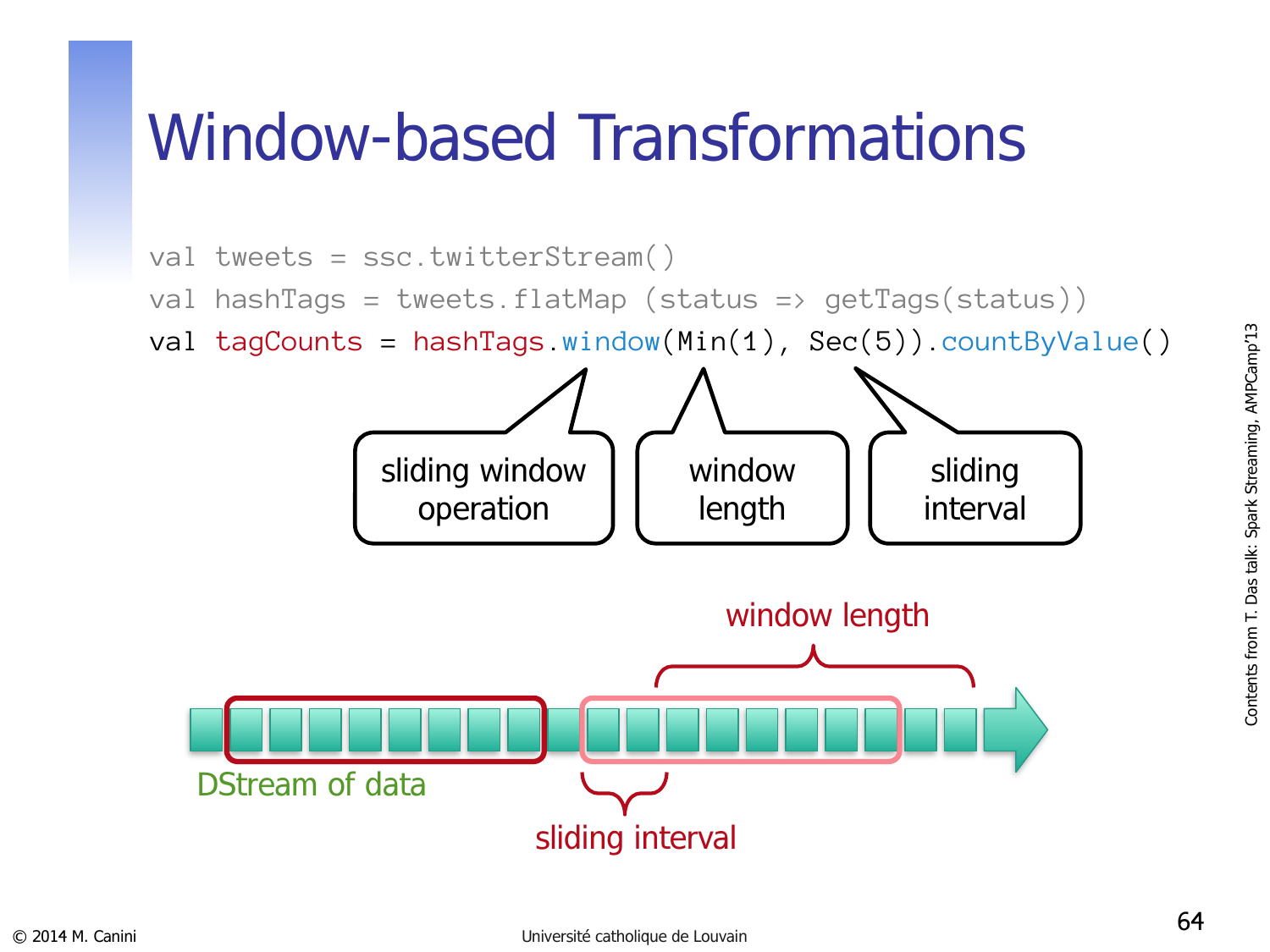

# Window-based Transformations
val tweets = ssc.twitterStream()
val hashTags = tweets.flatMap (status => getTags(status))
val tagCounts = hashTags.window(Min(1), Sec(5)).countByValue()

sliding window operation
window length
sliding interval
Contents from T. Das talk: Spark Streaming, AMPCamp’13

window length

DStream of data

sliding interval
64
Université catholique de Louvain